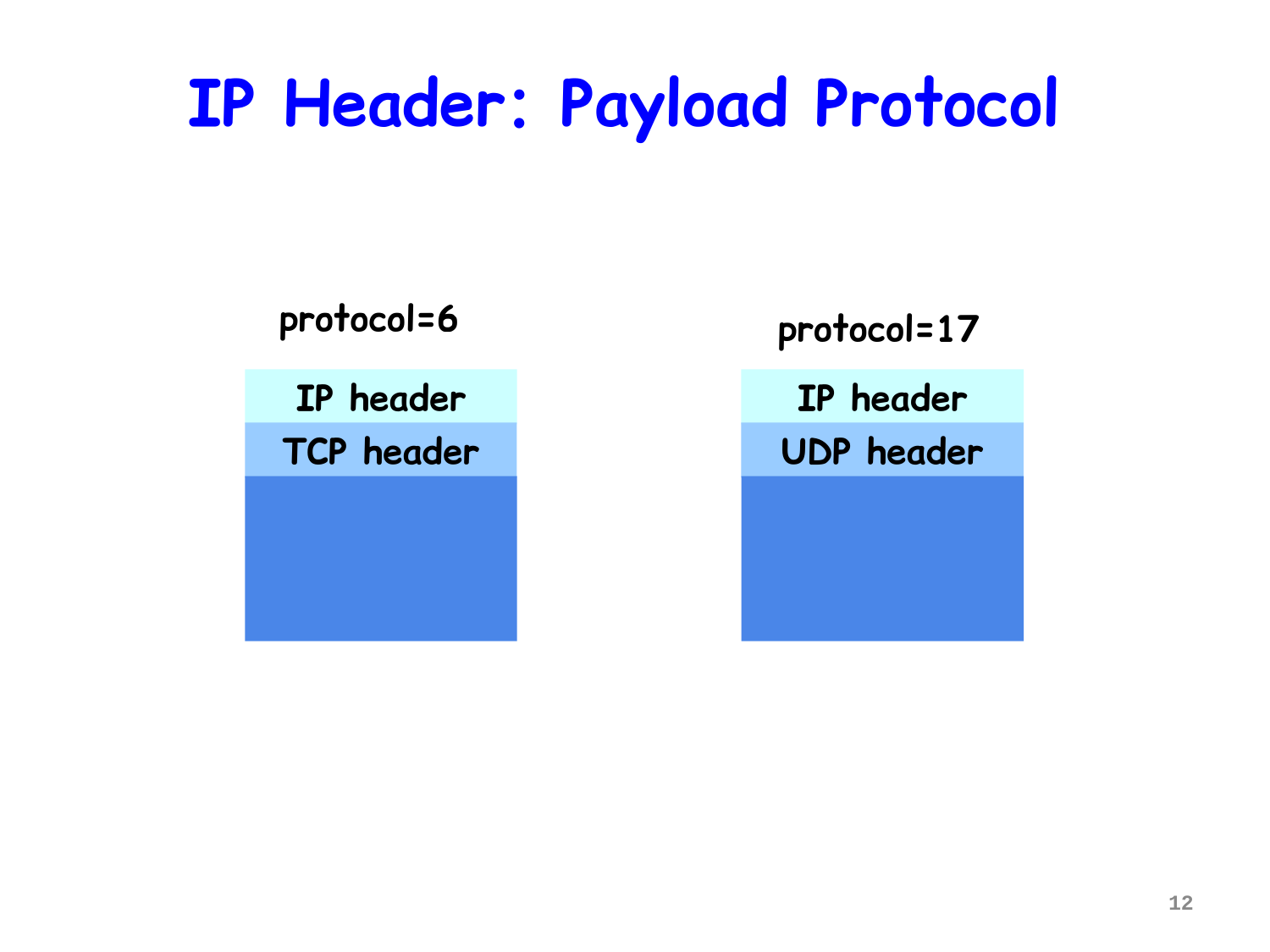

# IP Header: Payload Protocol
protocol=6
protocol=17
IP header
IP header
TCP header
UDP header

12